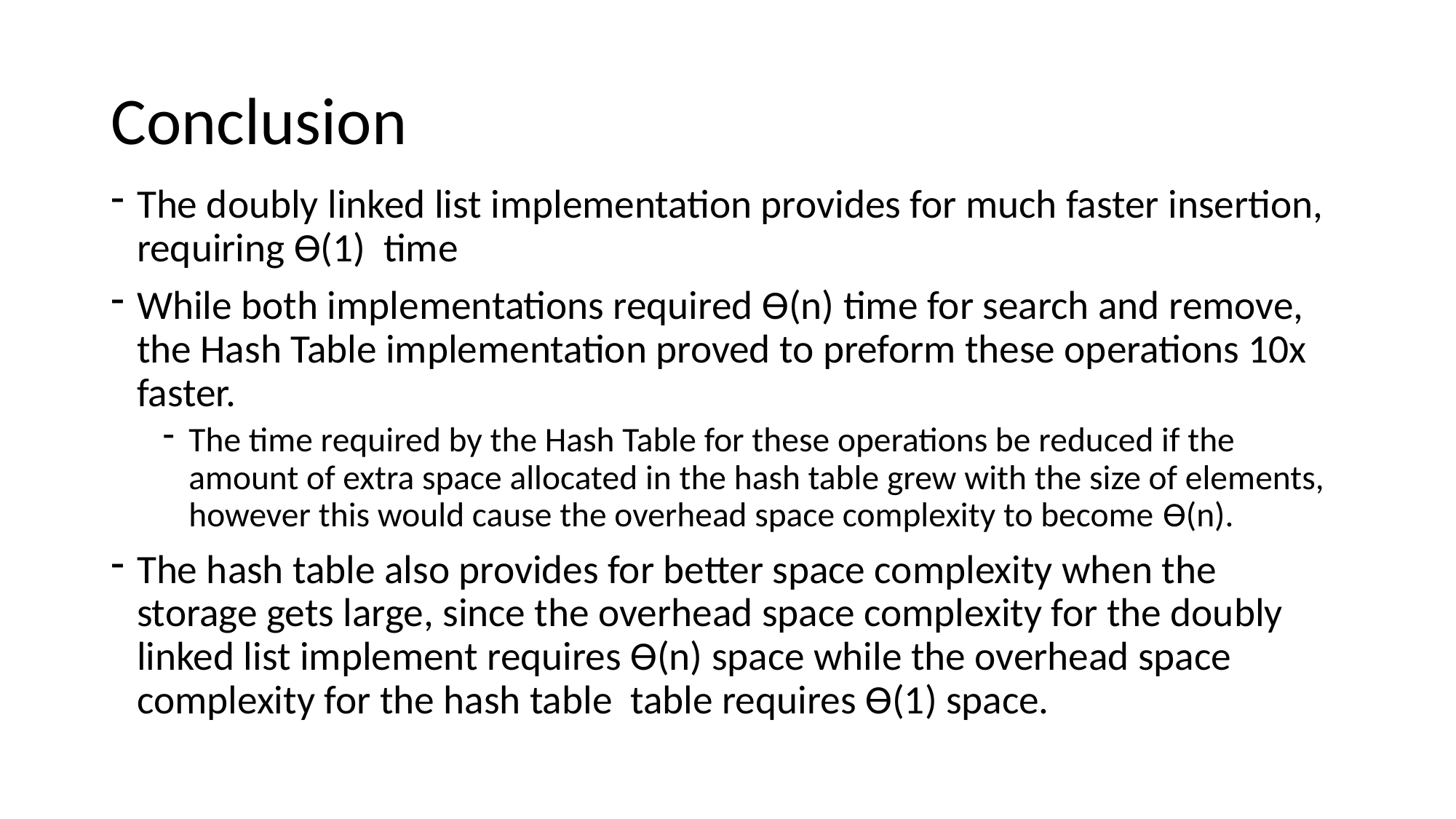

# Conclusion
The doubly linked list implementation provides for much faster insertion, requiring Ѳ(1)  time
While both implementations required Ѳ(n) time for search and remove, the Hash Table implementation proved to preform these operations 10x faster.
The time required by the Hash Table for these operations be reduced if the amount of extra space allocated in the hash table grew with the size of elements, however this would cause the overhead space complexity to become Ѳ(n).
The hash table also provides for better space complexity when the storage gets large, since the overhead space complexity for the doubly linked list implement requires Ѳ(n) space while the overhead space complexity for the hash table  table requires Ѳ(1) space.